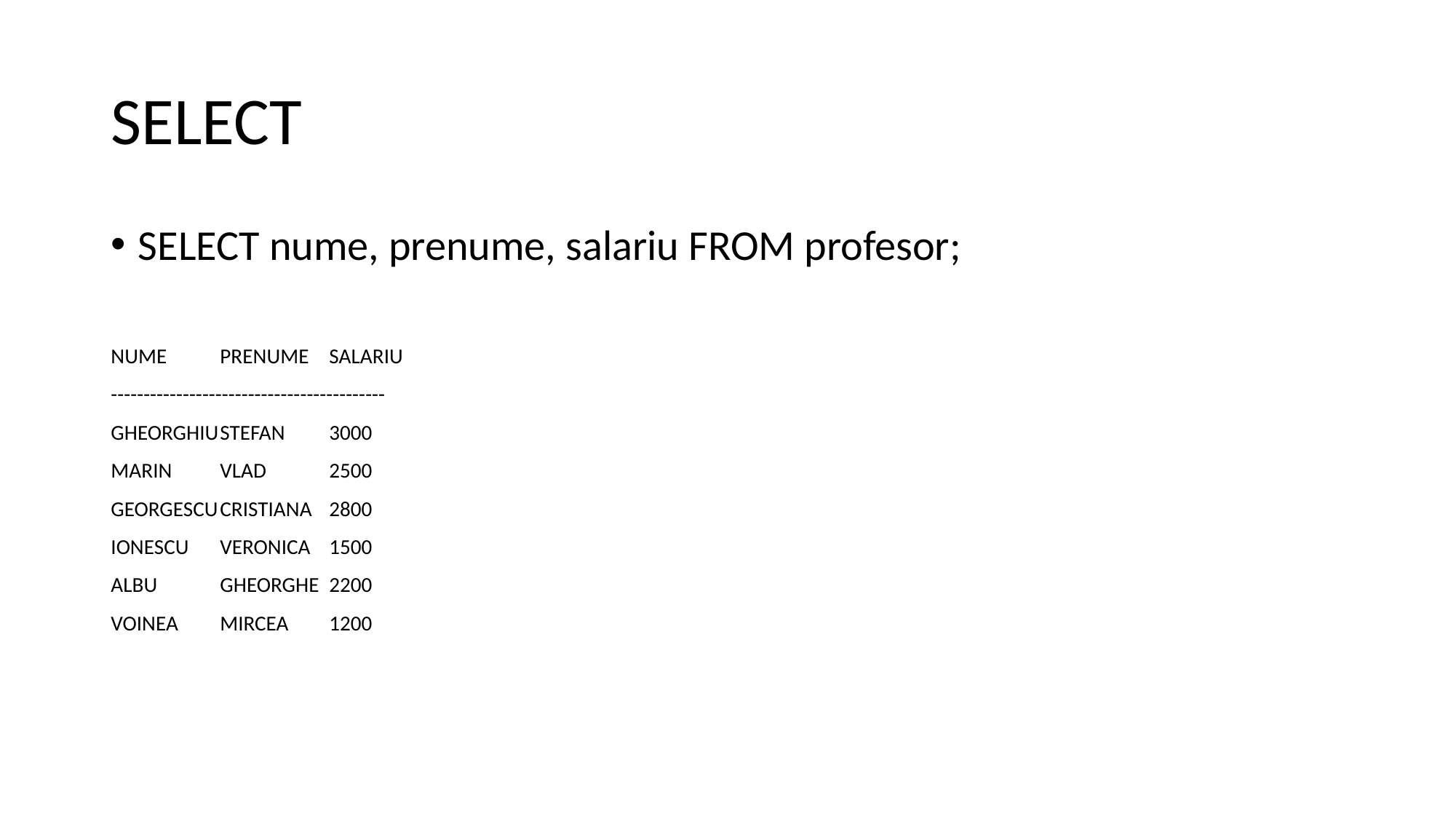

# SELECT
SELECT nume, prenume, salariu FROM profesor;

NUME	PRENUME	SALARIU
------------------------------------------
GHEORGHIU	STEFAN	3000
MARIN	VLAD	2500
GEORGESCU	CRISTIANA	2800
IONESCU	VERONICA	1500
ALBU	GHEORGHE	2200
VOINEA	MIRCEA	1200